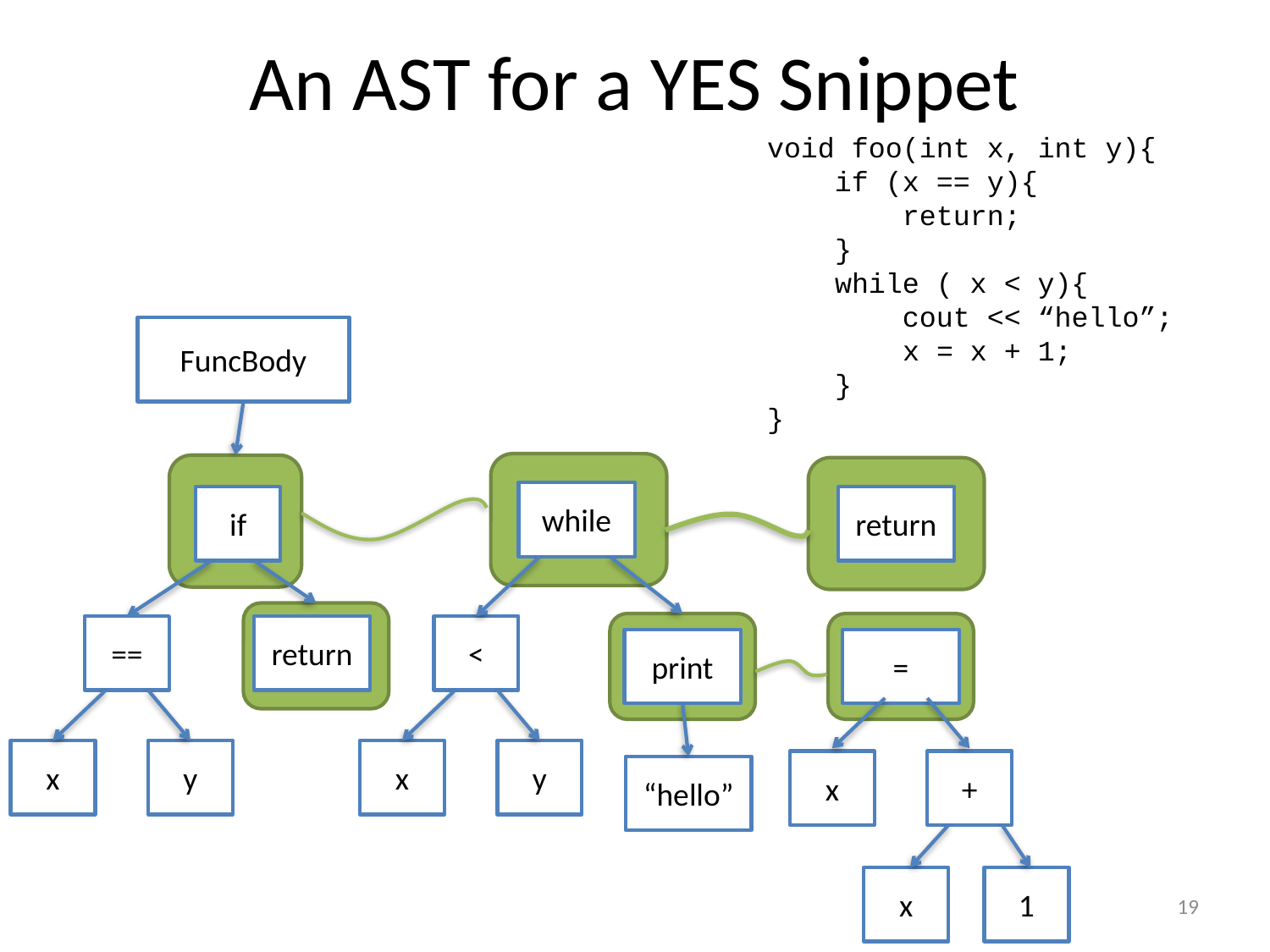

# An AST for a YES Snippet
void foo(int x, int y){
    if (x == y){
        return;
    }
    while ( x < y){
        cout << “hello”;
        x = x + 1;
    }
}
FuncBody

while
if
return

==
return
<
print
=

x
y
x
y
x
+
“hello”
x
1
19